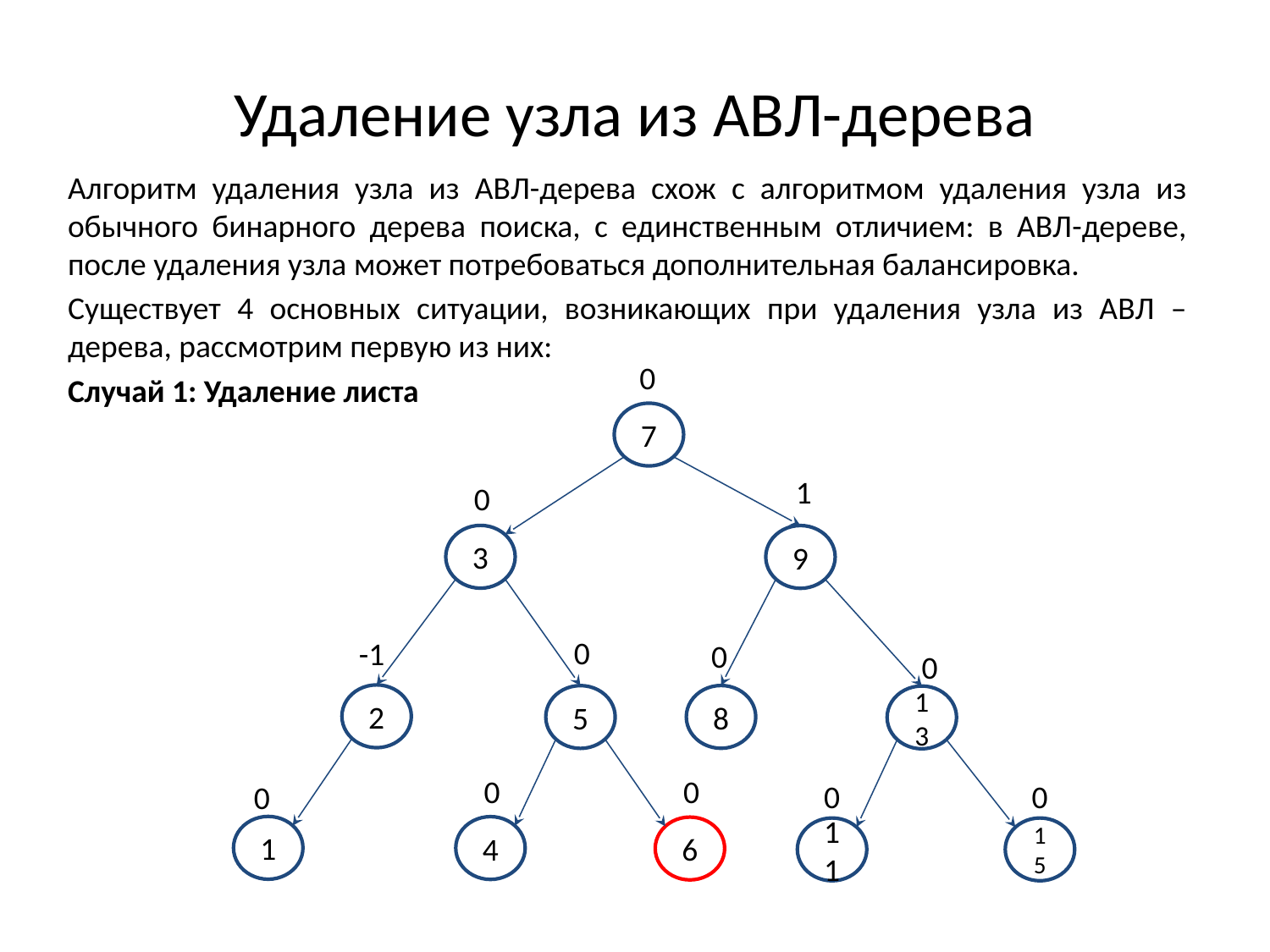

# Удаление узла из АВЛ-дерева
Алгоритм удаления узла из АВЛ-дерева схож с алгоритмом удаления узла из обычного бинарного дерева поиска, с единственным отличием: в АВЛ-дереве, после удаления узла может потребоваться дополнительная балансировка.
Существует 4 основных ситуации, возникающих при удаления узла из АВЛ – дерева, рассмотрим первую из них:
Случай 1: Удаление листа
0
7
1
9
0
3
0
5
-1
2
0
8
0
13
0
4
0
6
0
11
0
15
0
1